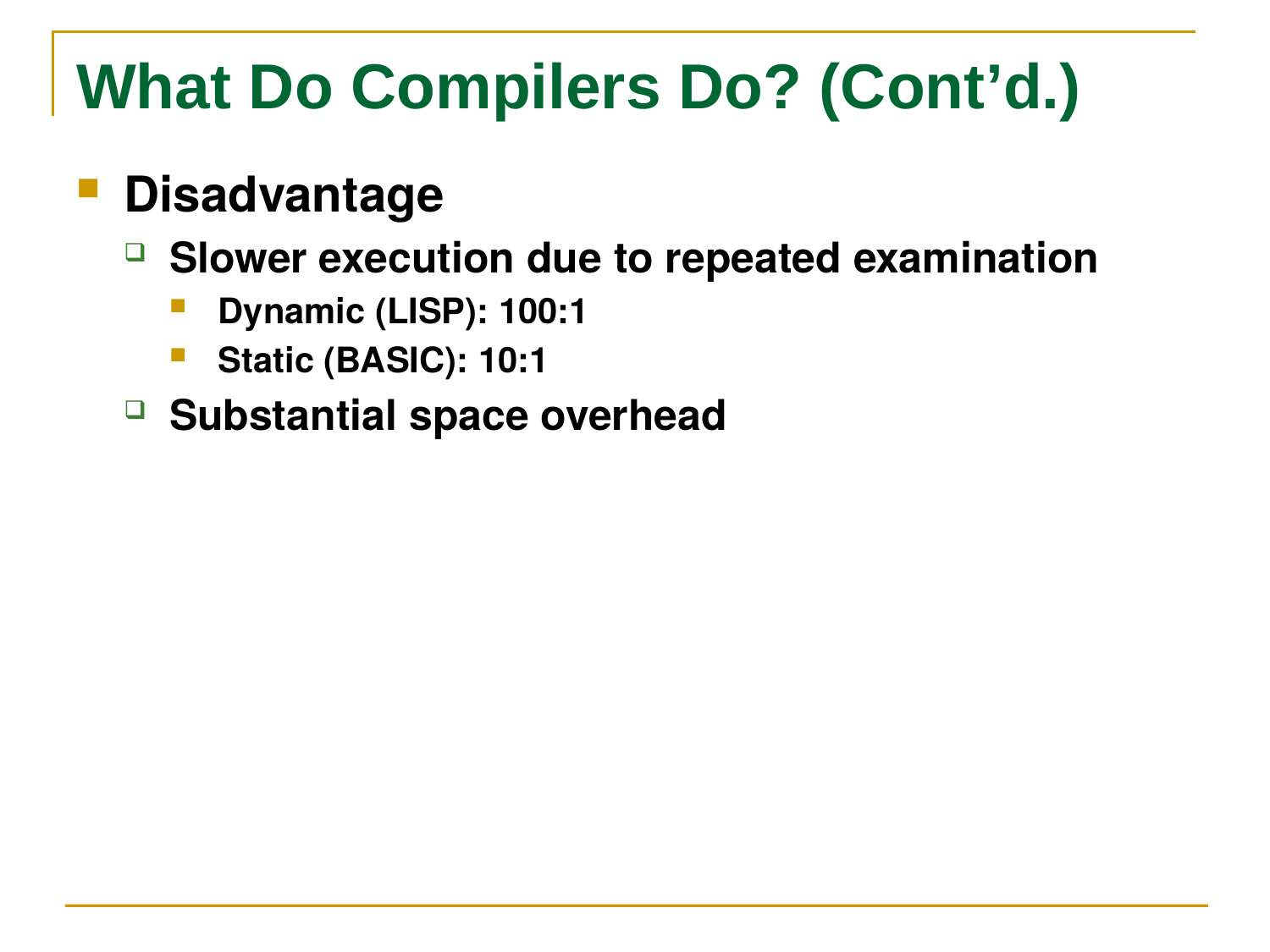

# What Do Compilers Do? (Cont’d.)
Disadvantage
Slower execution due to repeated examination
Dynamic (LISP): 100:1
Static (BASIC): 10:1
Substantial space overhead